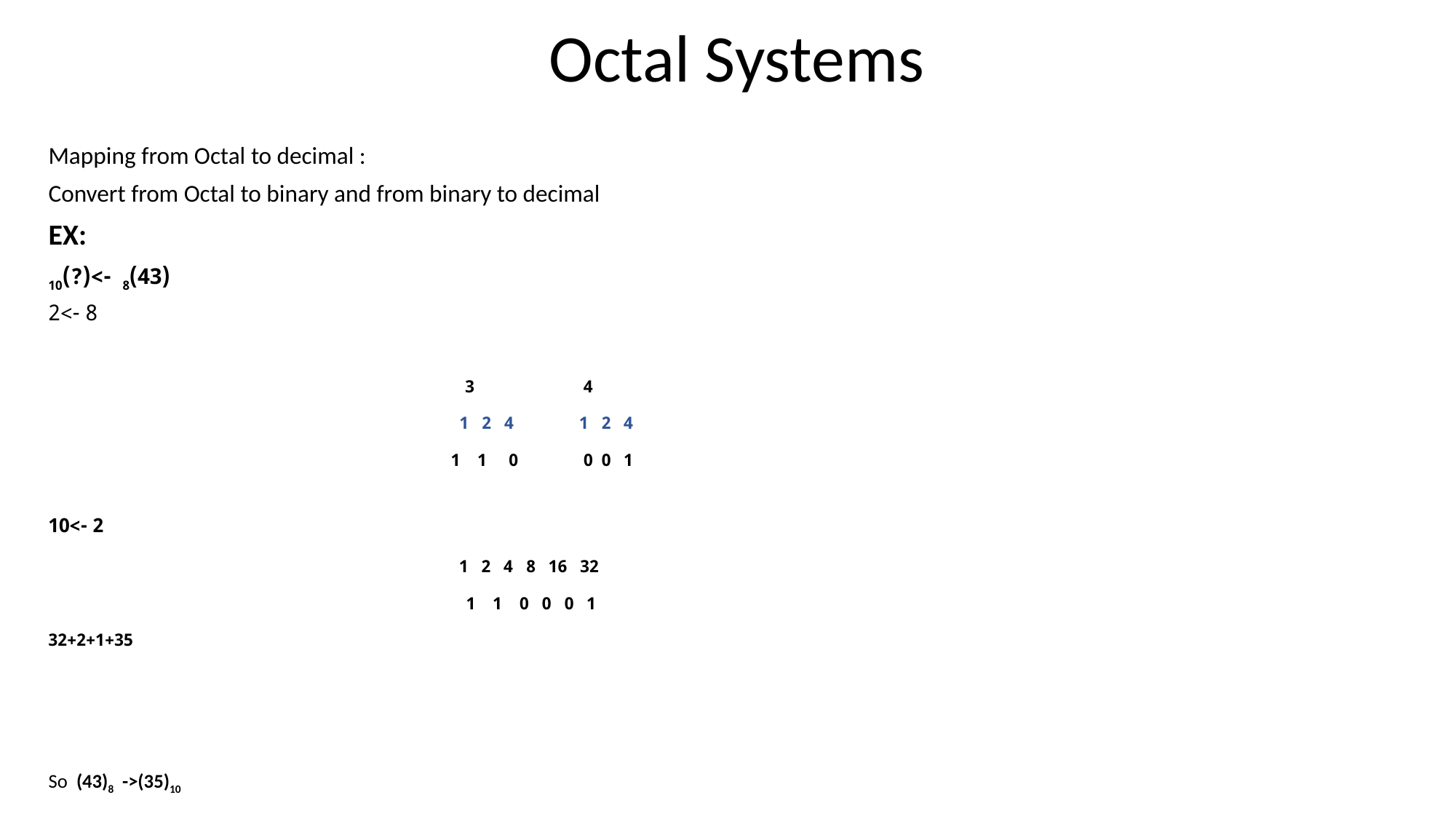

Octal Systems
Mapping from Octal to decimal :
Convert from Octal to binary and from binary to decimal
EX:
(43)8  ->(?)10
8 ->2

4                         3
4   2   1               4   2   1
1   0  0               0     1    1

2 ->10
32   16   8   4   2   1
1   0   0   0    1    1
32+2+1+35

So  (43)8  ->(35)10